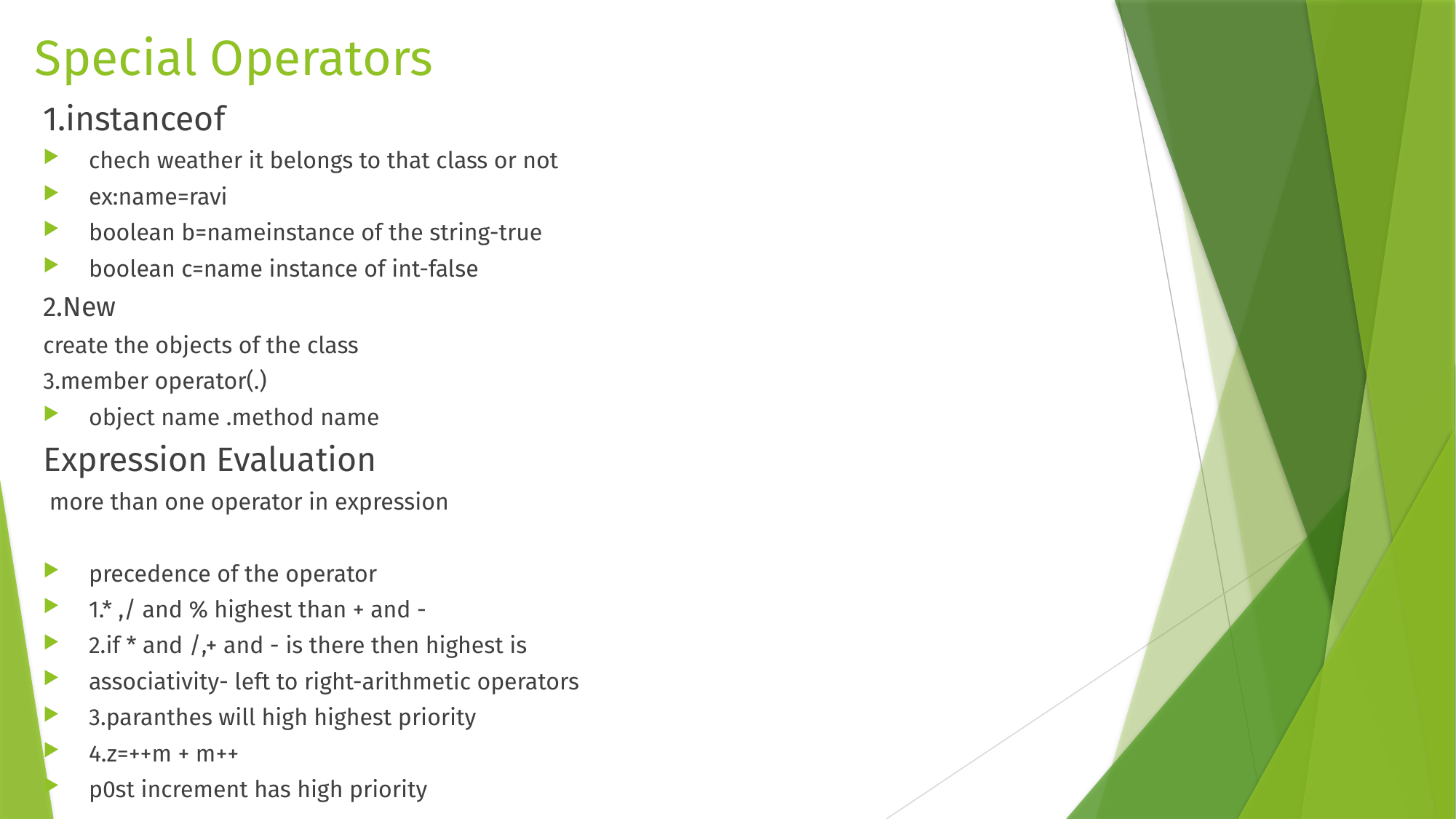

# Special Operators
1.instanceof
chech weather it belongs to that class or not
ex:name=ravi
boolean b=nameinstance of the string-true
boolean c=name instance of int-false
2.New
create the objects of the class
3.member operator(.)
object name .method name
Expression Evaluation
 more than one operator in expression

precedence of the operator
1.* ,/ and % highest than + and -
2.if * and /,+ and - is there then highest is
associativity- left to right-arithmetic operators
3.paranthes will high highest priority
4.z=++m + m++
p0st increment has high priority